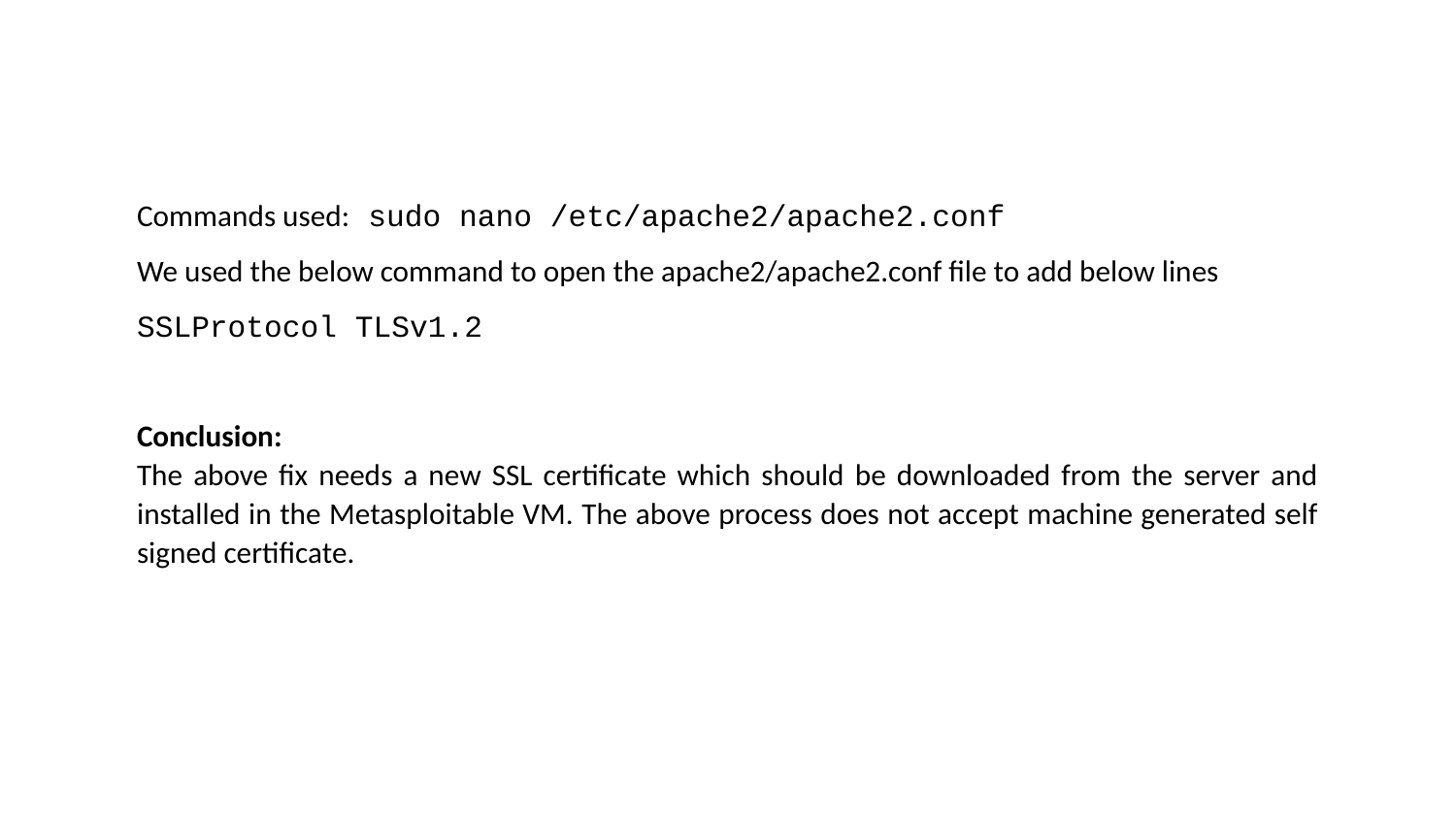

Commands used: sudo nano /etc/apache2/apache2.conf
We used the below command to open the apache2/apache2.conf file to add below lines
SSLProtocol TLSv1.2

Conclusion:
The above fix needs a new SSL certificate which should be downloaded from the server and installed in the Metasploitable VM. The above process does not accept machine generated self signed certificate.